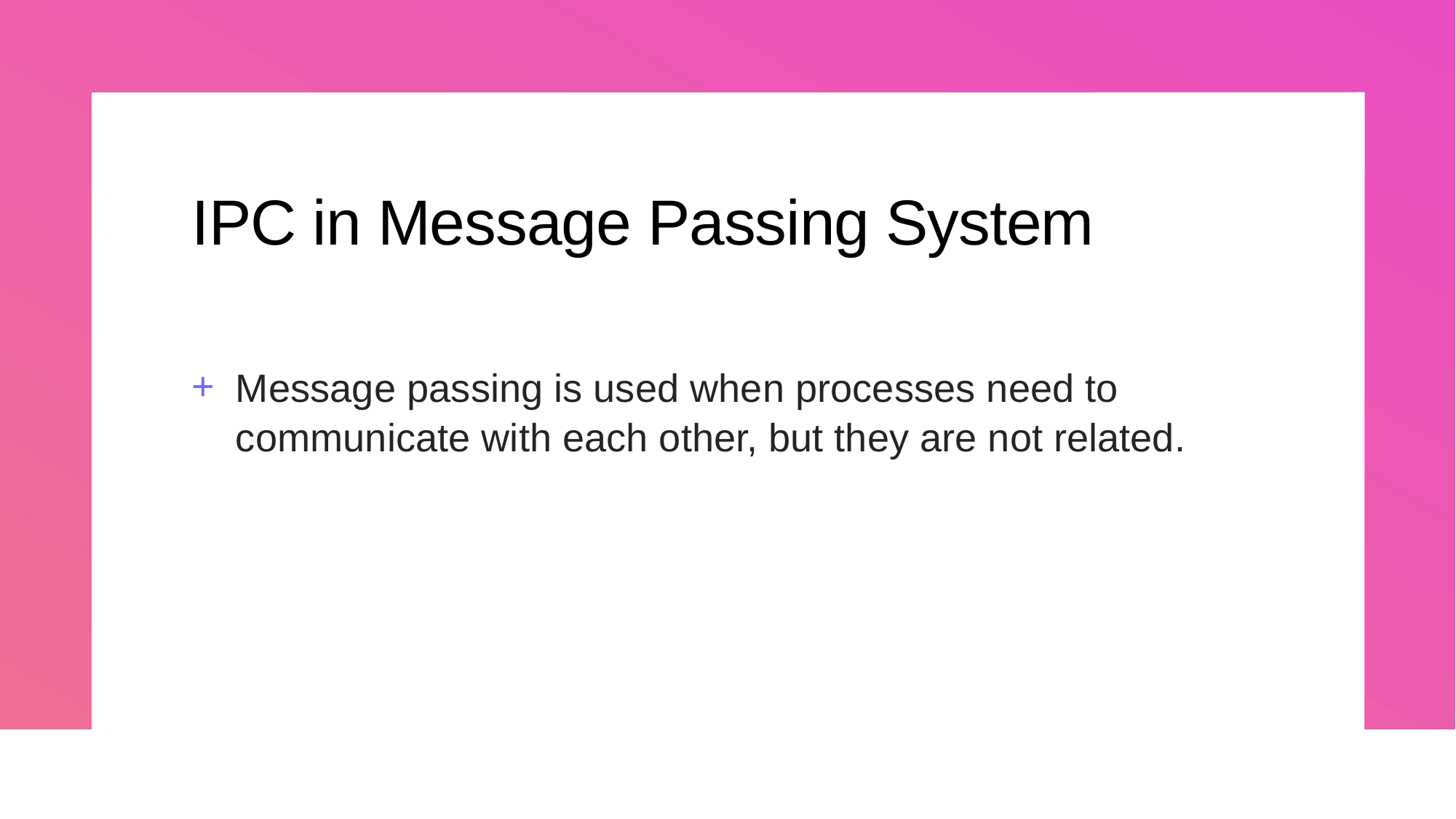

# IPC in Message Passing System
Message passing is used when processes need to communicate with each other, but they are not related.